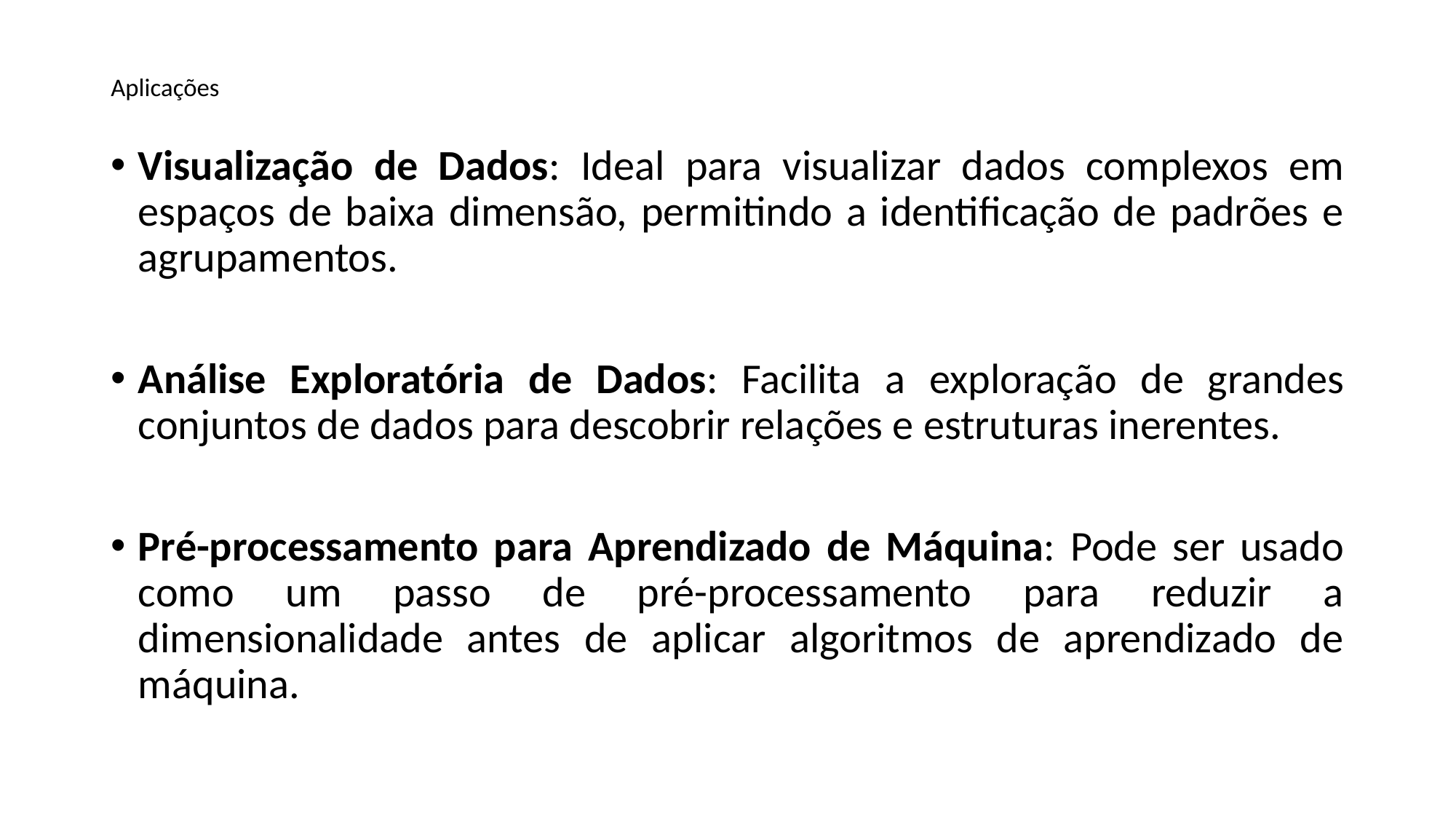

# Aplicações
Visualização de Dados: Ideal para visualizar dados complexos em espaços de baixa dimensão, permitindo a identificação de padrões e agrupamentos.

Análise Exploratória de Dados: Facilita a exploração de grandes conjuntos de dados para descobrir relações e estruturas inerentes.

Pré-processamento para Aprendizado de Máquina: Pode ser usado como um passo de pré-processamento para reduzir a dimensionalidade antes de aplicar algoritmos de aprendizado de máquina.